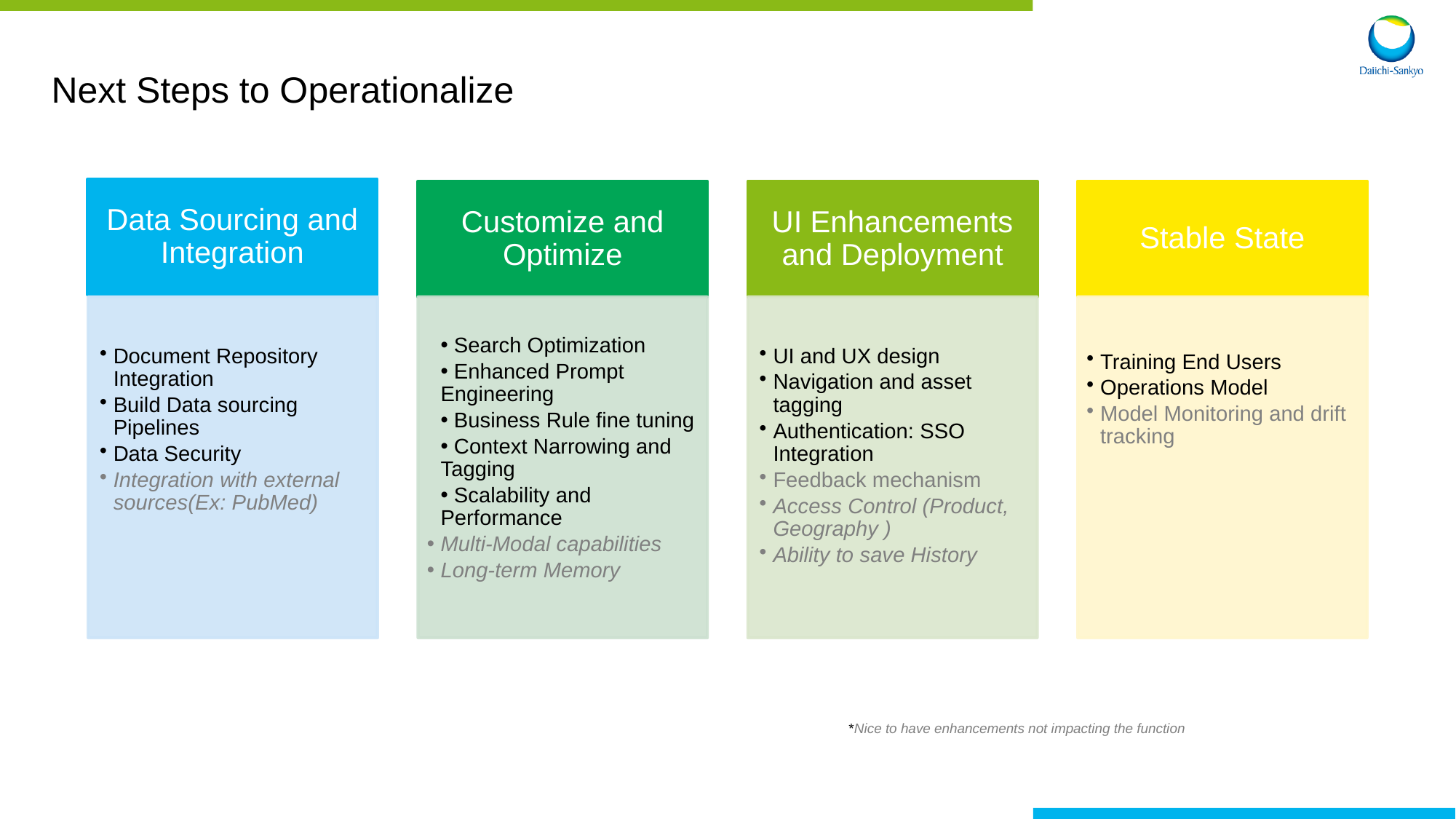

# Next Steps to Operationalize
Data Sourcing and Integration

Document Repository Integration
Build Data sourcing Pipelines
Data Security
Integration with external sources(Ex: PubMed)
Customize and Optimize

 Search Optimization
 Enhanced Prompt        Engineering
 Business Rule fine tuning
 Context Narrowing and Tagging
 Scalability and Performance
Multi-Modal capabilities
Long-term Memory
UI Enhancements and Deployment

UI and UX design
Navigation and asset tagging
Authentication: SSO Integration
Feedback mechanism
Access Control (Product, Geography )
Ability to save History

Stable State

Training End Users
Operations Model
Model Monitoring and drift tracking

*Nice to have enhancements not impacting the function